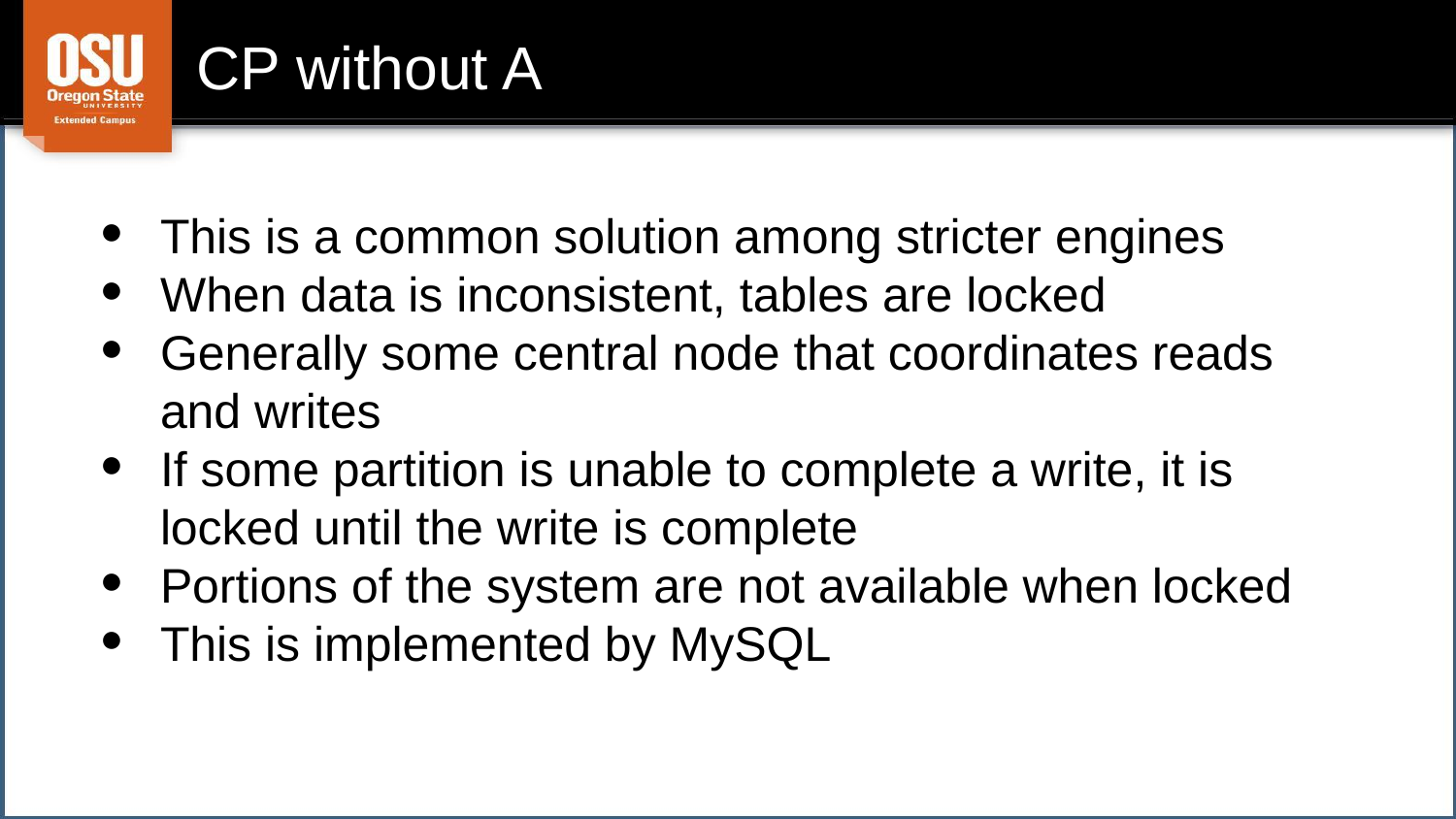

# CP without A
This is a common solution among stricter engines
When data is inconsistent, tables are locked
Generally some central node that coordinates reads and writes
If some partition is unable to complete a write, it is locked until the write is complete
Portions of the system are not available when locked
This is implemented by MySQL